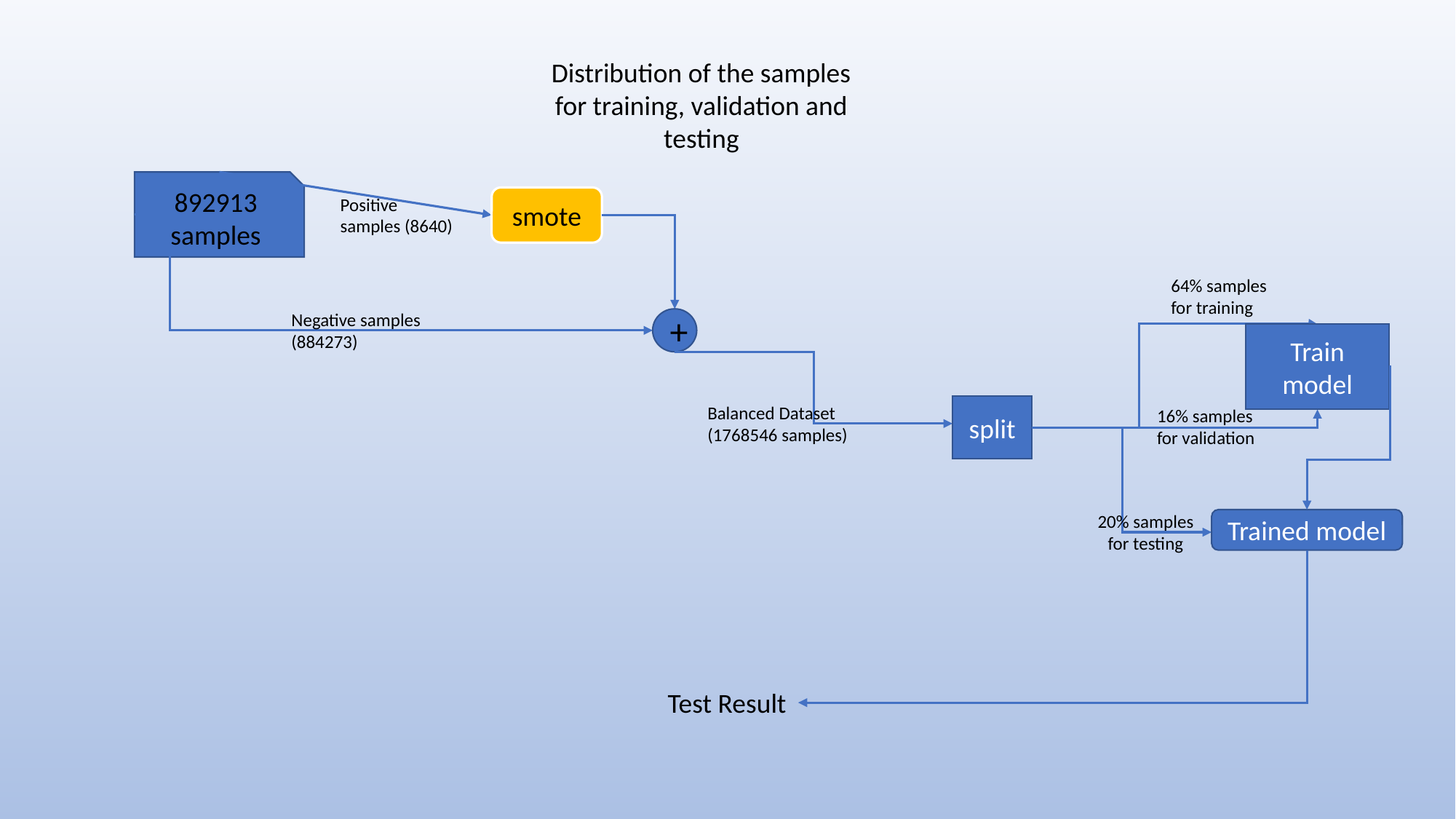

Distribution of the samples for training, validation and testing
892913 samples
Positive samples (8640)
smote
64% samples for training
Negative samples (884273)
+
Train model
Balanced Dataset (1768546 samples)
split
16% samples for validation
20% samples for testing
Trained model
Test Result